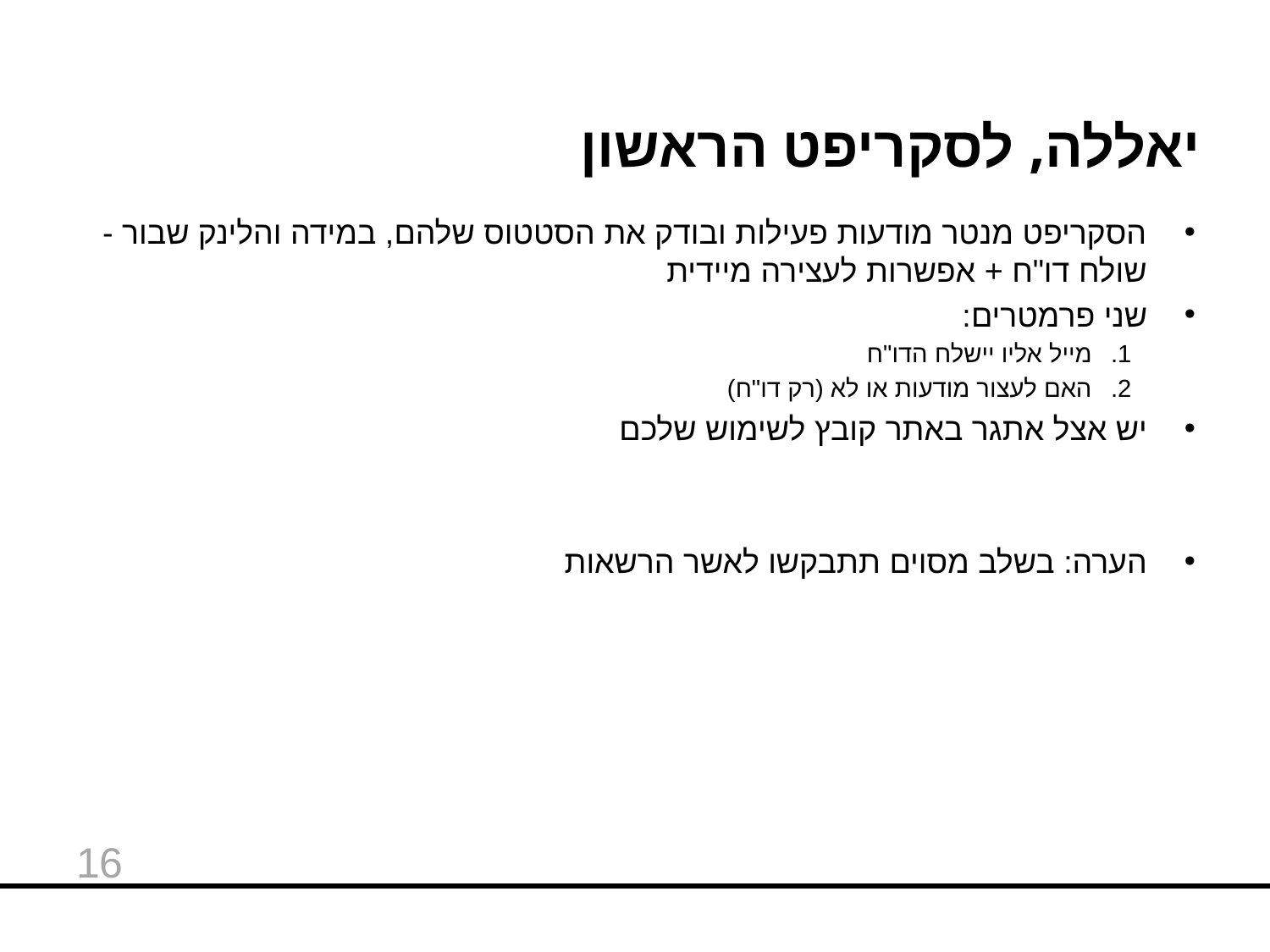

יאללה, לסקריפט הראשון
הסקריפט מנטר מודעות פעילות ובודק את הסטטוס שלהם, במידה והלינק שבור - שולח דו"ח + אפשרות לעצירה מיידית
שני פרמטרים:
מייל אליו יישלח הדו"ח
האם לעצור מודעות או לא (רק דו"ח)
יש אצל אתגר באתר קובץ לשימוש שלכם

הערה: בשלב מסוים תתבקשו לאשר הרשאות

16